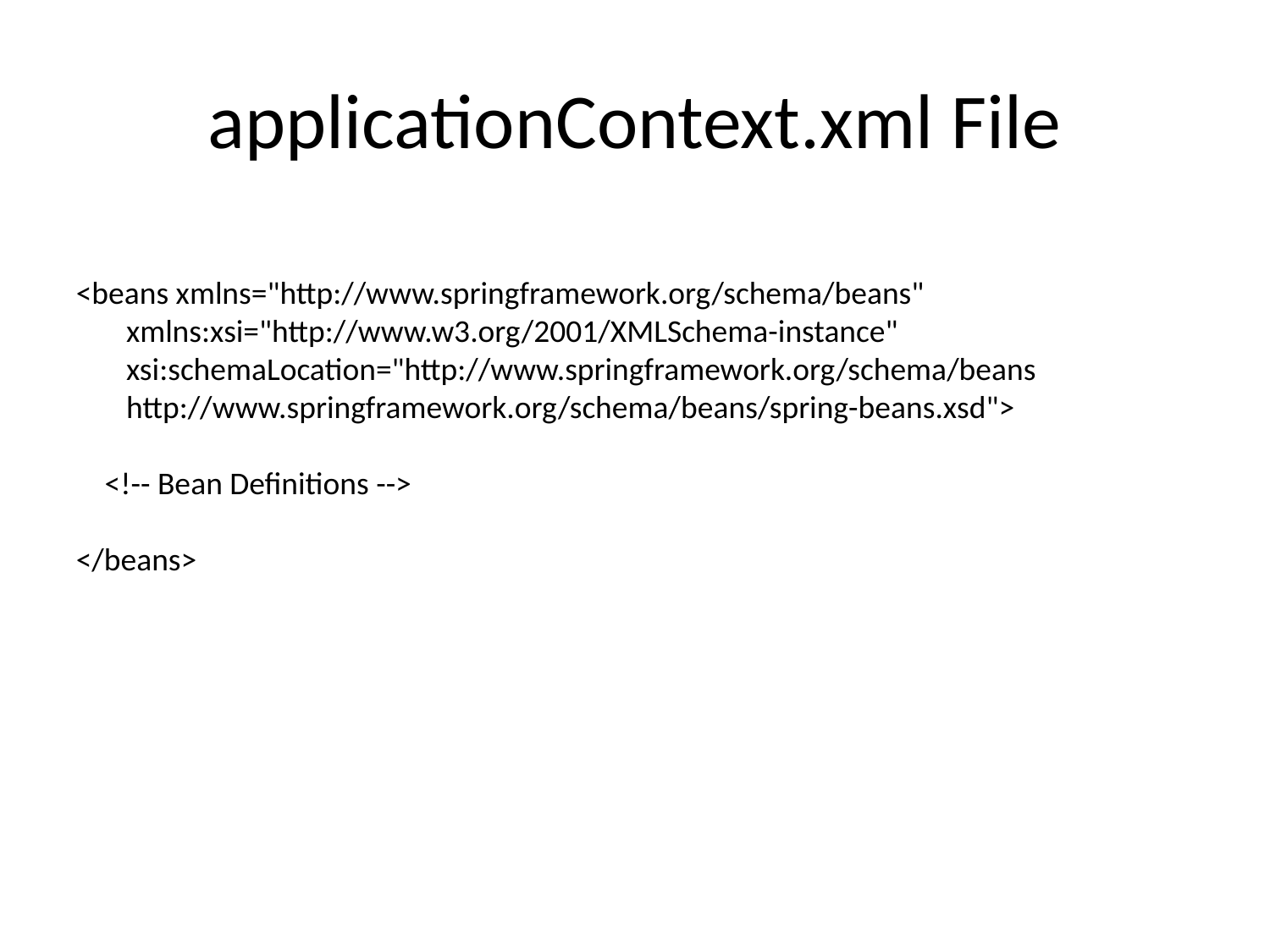

# applicationContext.xml File

<beans xmlns="http://www.springframework.org/schema/beans"
       xmlns:xsi="http://www.w3.org/2001/XMLSchema-instance"
       xsi:schemaLocation="http://www.springframework.org/schema/beans
       http://www.springframework.org/schema/beans/spring-beans.xsd">
    <!-- Bean Definitions -->
</beans>